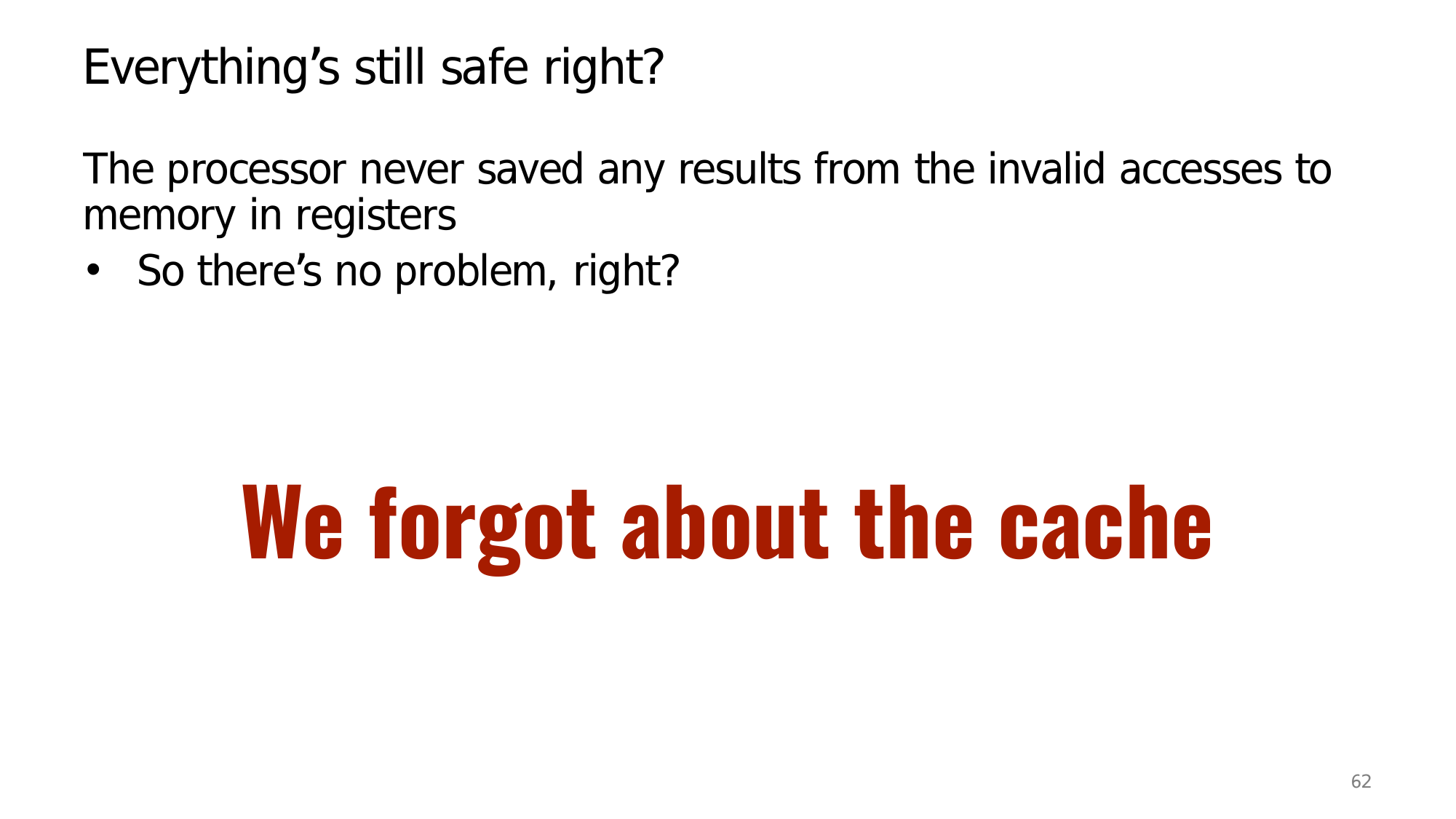

# Everything’s still safe right?
The processor never saved any results from the invalid accesses to memory in registers
So there’s no problem, right?

We forgot about the cache
62